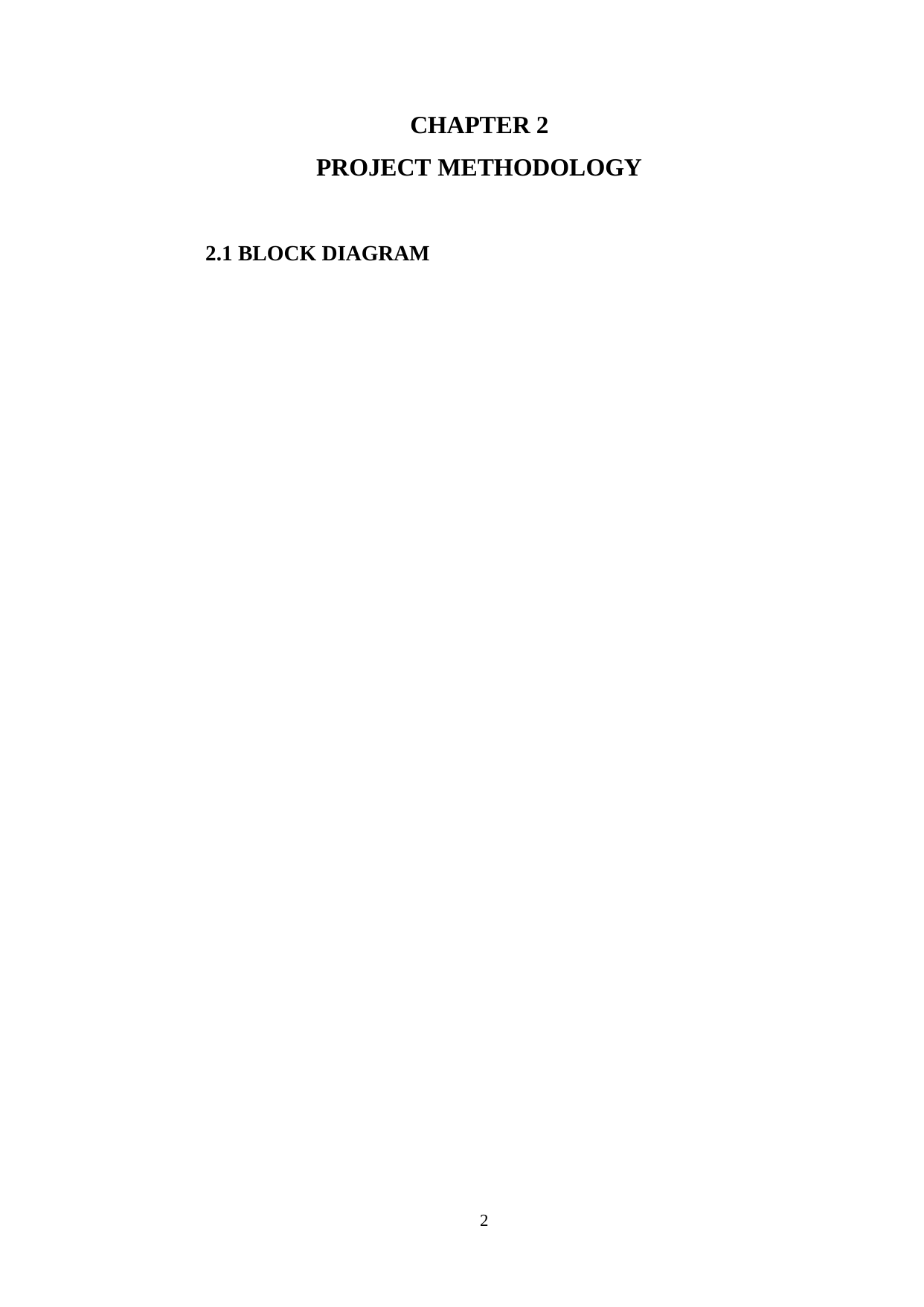

CHAPTER 2  PROJECT METHODOLOGY

2.1 BLOCK DIAGRAM
2